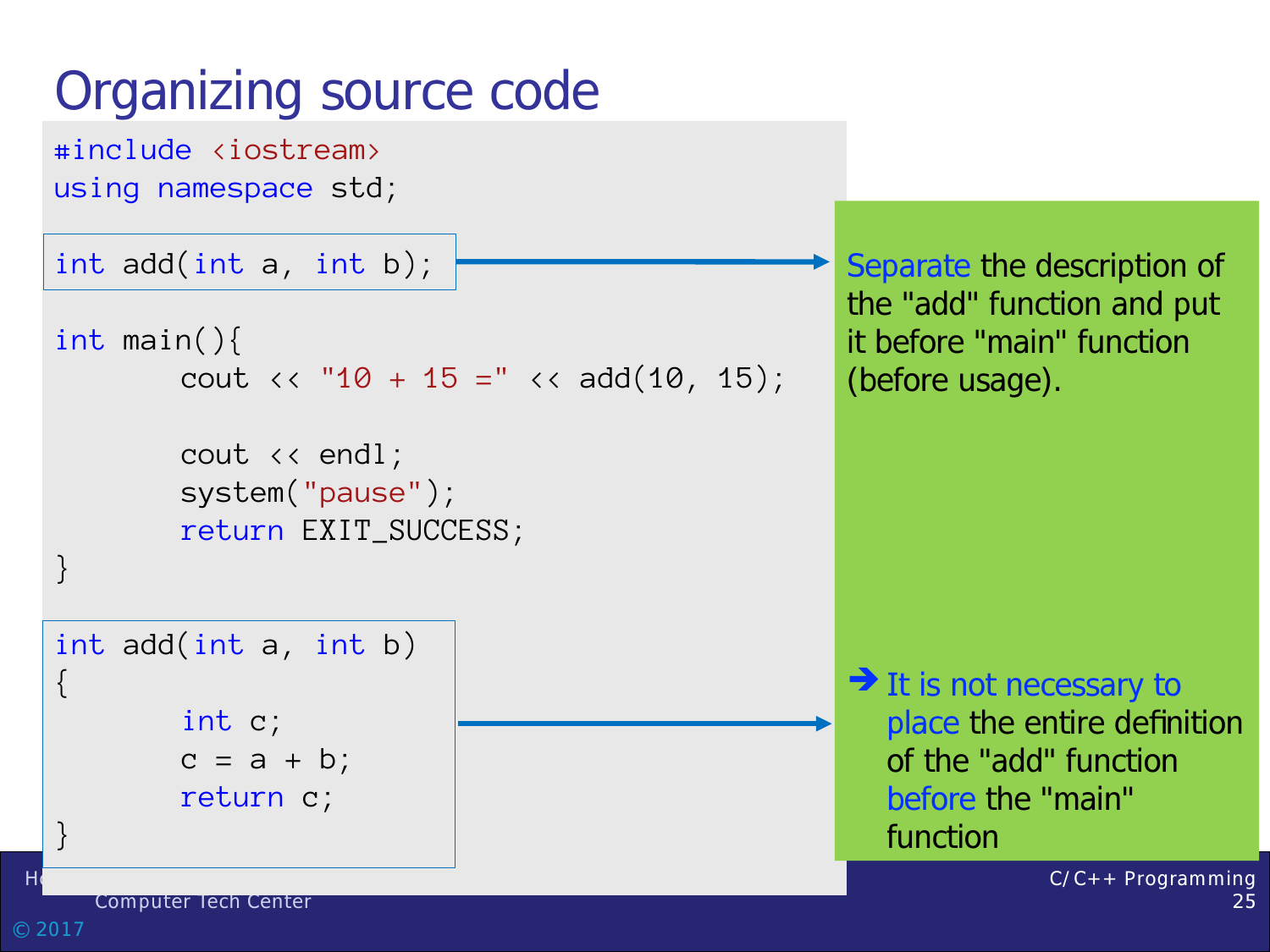

# Organizing source code
#include <iostream>
using namespace std;

int add(int a, int b);

int main(){
	cout << "10 + 15 =" << add(10, 15);

	cout << endl;
	system("pause");
	return EXIT_SUCCESS;
}

int add(int a, int b)
{
	int c;
	c = a + b;
	return c;
}

Separate the description of the "add" function and put it before "main" function (before usage).

It is not necessary to place the entire definition of the "add" function before the "main" function